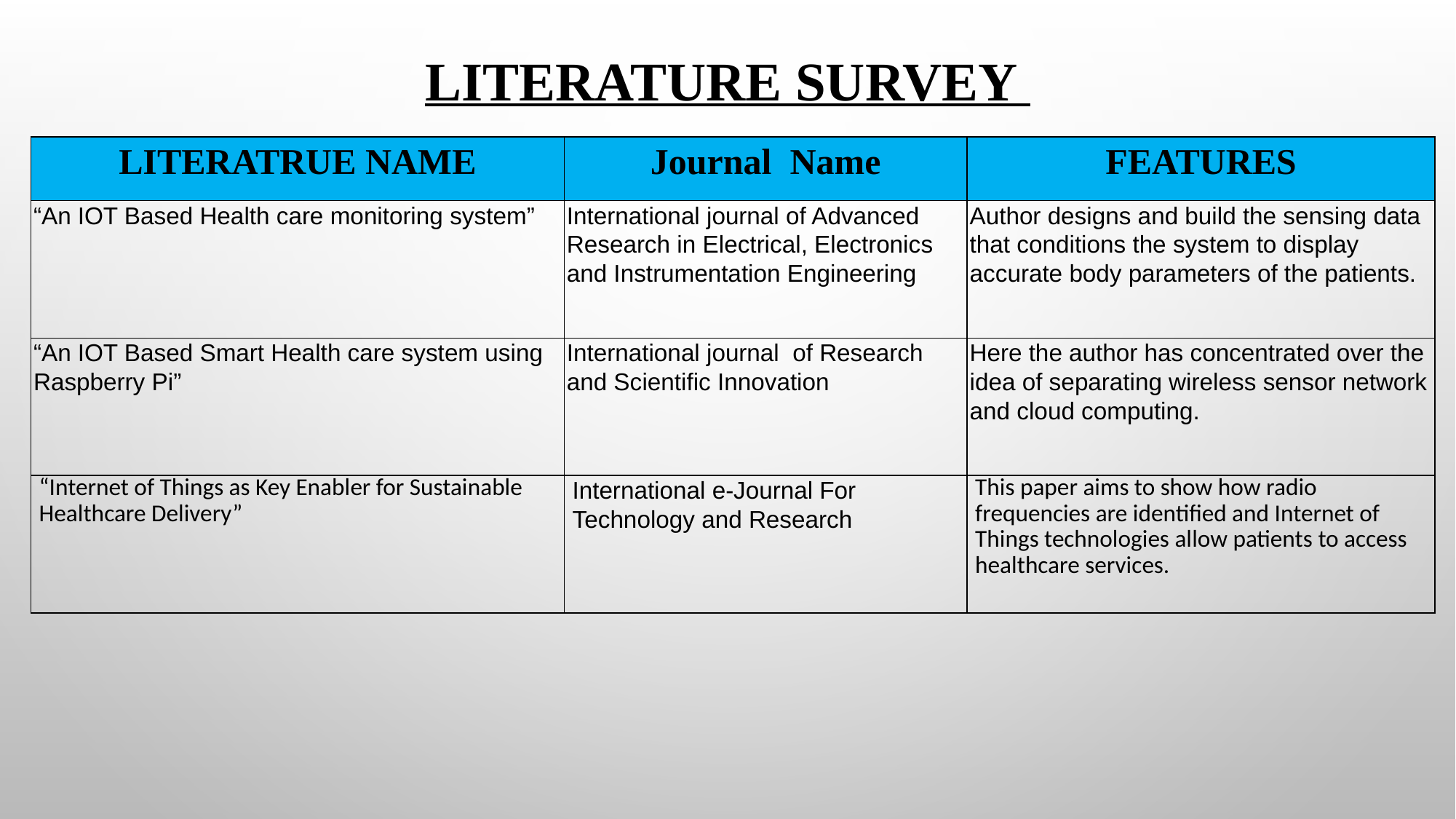

# Literature Survey
| LITERATRUE NAME | Journal Name | FEATURES |
| --- | --- | --- |
| “An IOT Based Health care monitoring system” | International journal of Advanced Research in Electrical, Electronics and Instrumentation Engineering | Author designs and build the sensing data that conditions the system to display accurate body parameters of the patients. |
| “An IOT Based Smart Health care system using Raspberry Pi” | International journal of Research and Scientific Innovation | Here the author has concentrated over the idea of separating wireless sensor network and cloud computing. |
| “Internet of Things as Key Enabler for Sustainable Healthcare Delivery” | International e-Journal For Technology and Research | This paper aims to show how radio frequencies are identified and Internet of Things technologies allow patients to access healthcare services. |